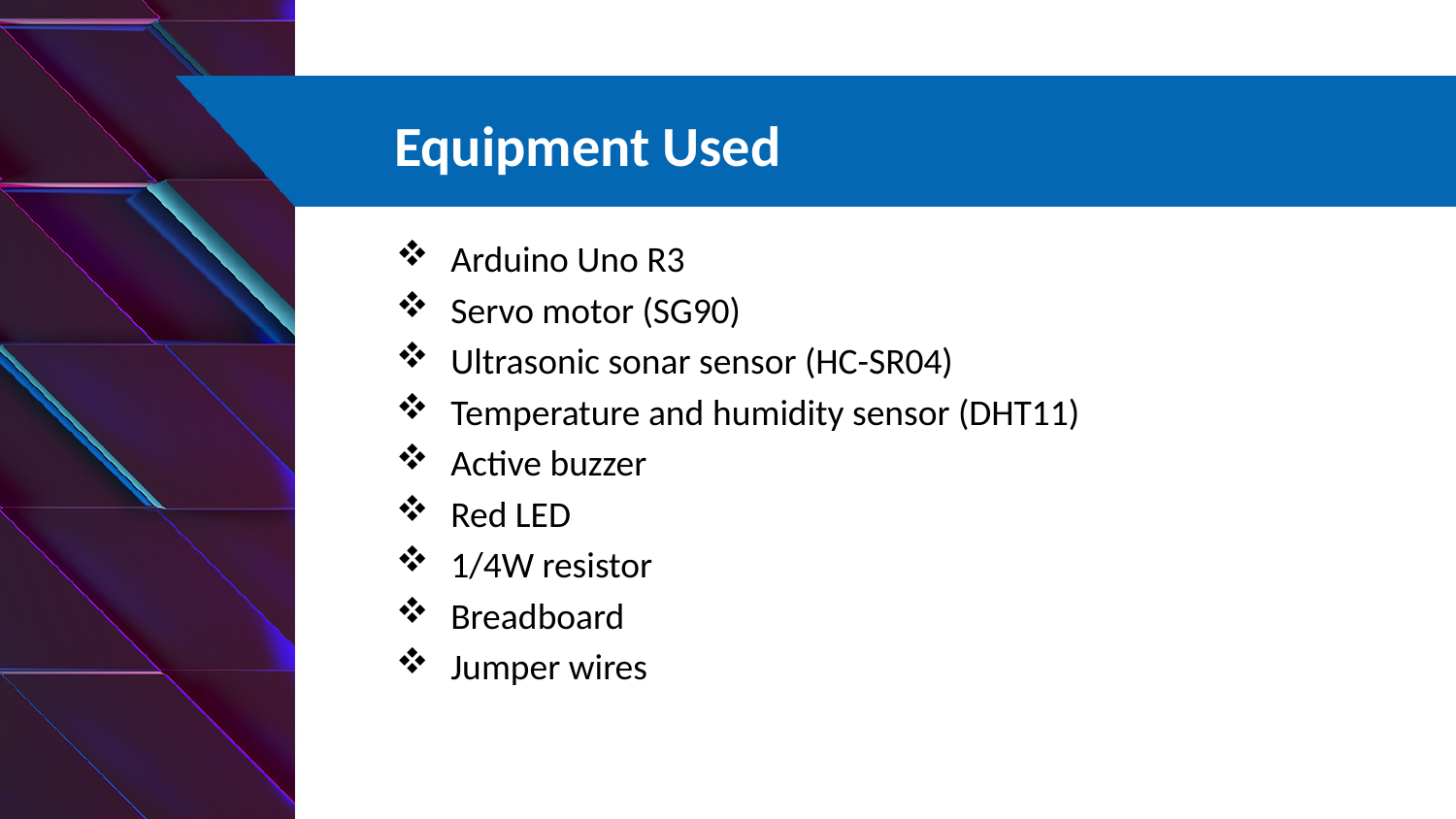

# Equipment Used
Arduino Uno R3
Servo motor (SG90)
Ultrasonic sonar sensor (HC-SR04)
Temperature and humidity sensor (DHT11)
Active buzzer
Red LED
1/4W resistor
Breadboard
Jumper wires